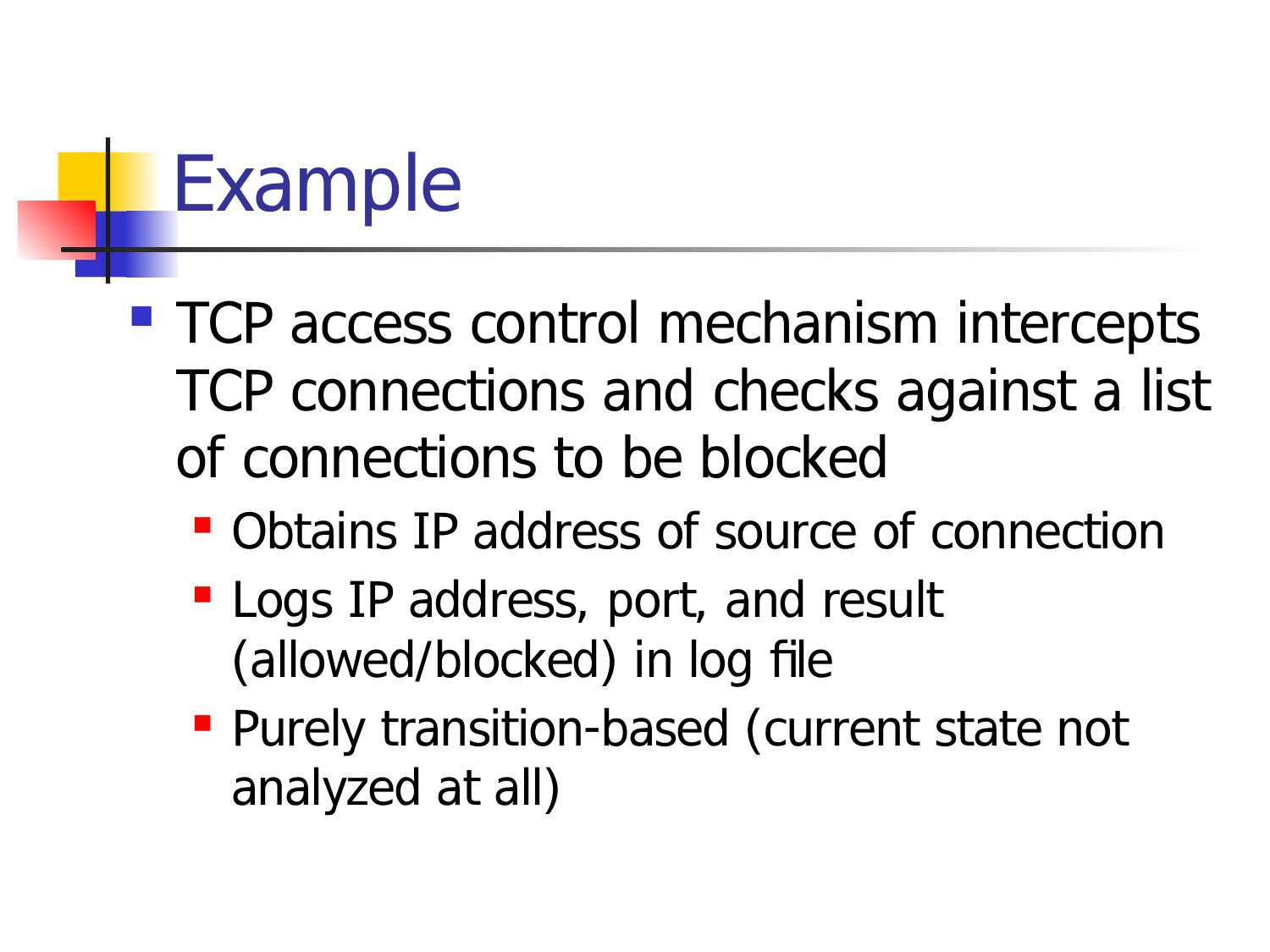

# Example
TCP access control mechanism intercepts TCP connections and checks against a list of connections to be blocked
Obtains IP address of source of connection
Logs IP address, port, and result (allowed/blocked) in log file
Purely transition-based (current state not analyzed at all)